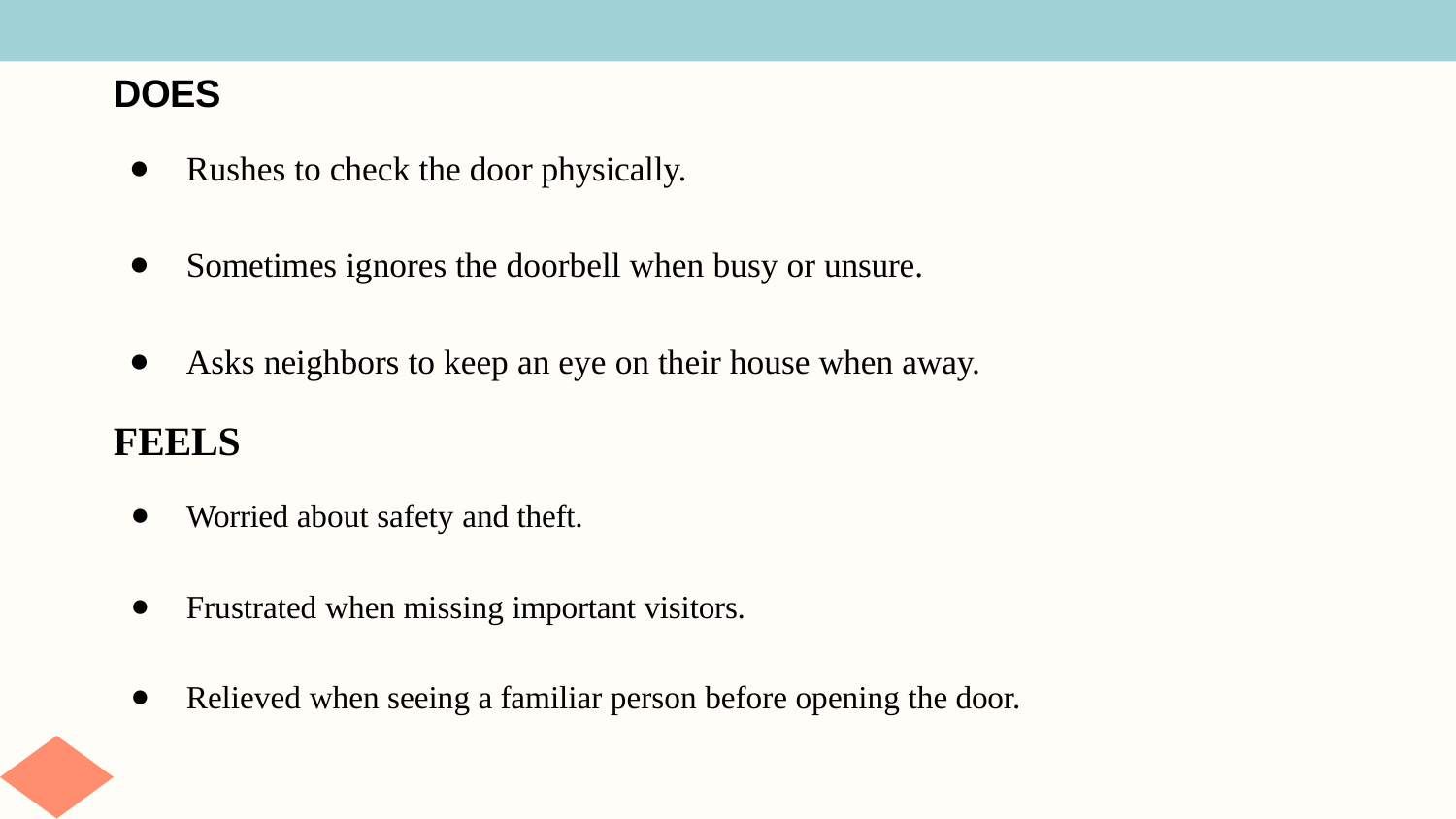

# DOES
Rushes to check the door physically.

Sometimes ignores the doorbell when busy or unsure.

Asks neighbors to keep an eye on their house when away.
FEELS
Worried about safety and theft.

Frustrated when missing important visitors.

Relieved when seeing a familiar person before opening the door.